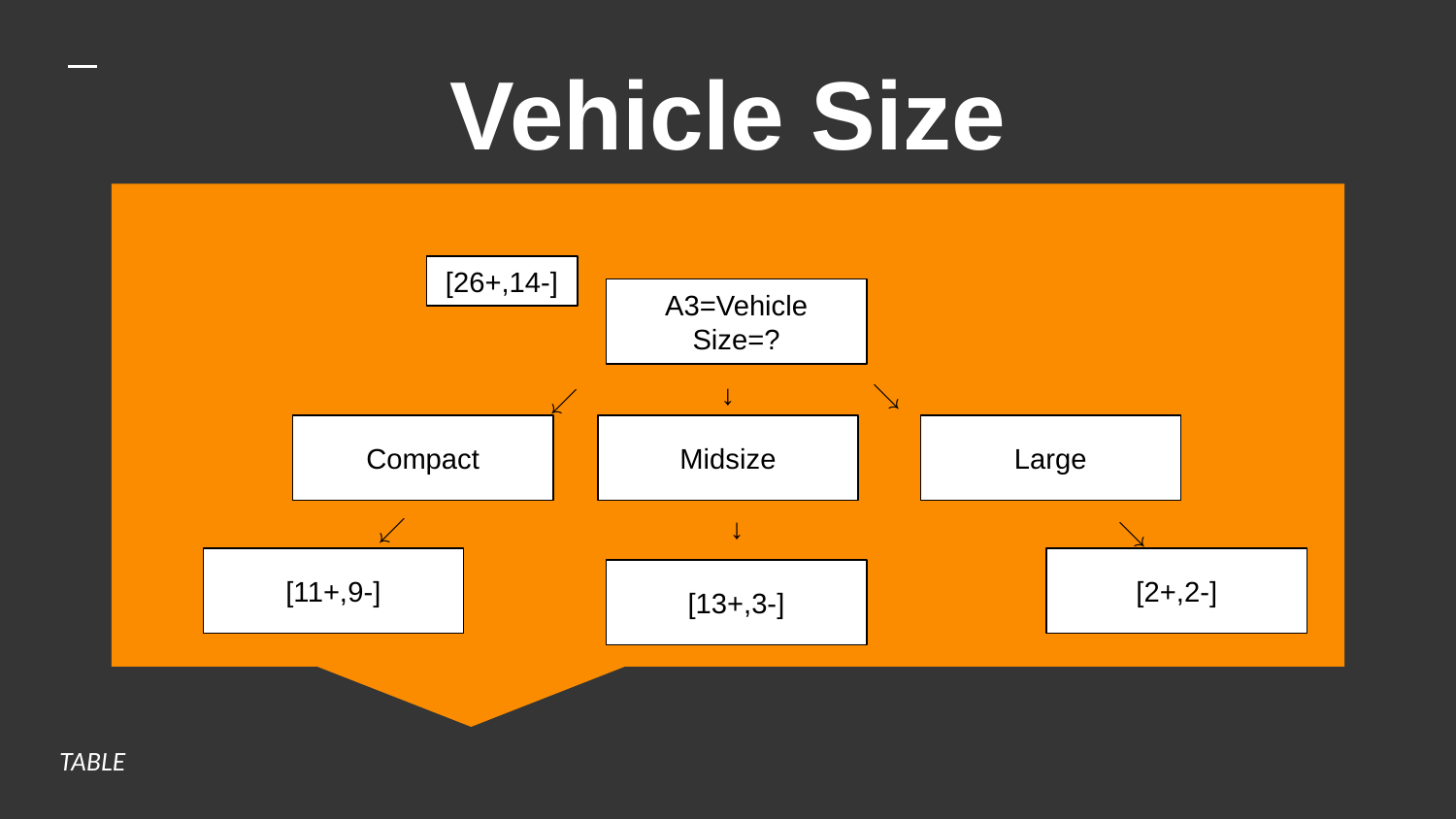

# Vehicle Size

[26+,14-]
A3=Vehicle Size=?
↓
↘
↙
Compact
Midsize
Large
↙

↓
↘
[11+,9-]
[2+,2-]
[13+,3-]
TABLE